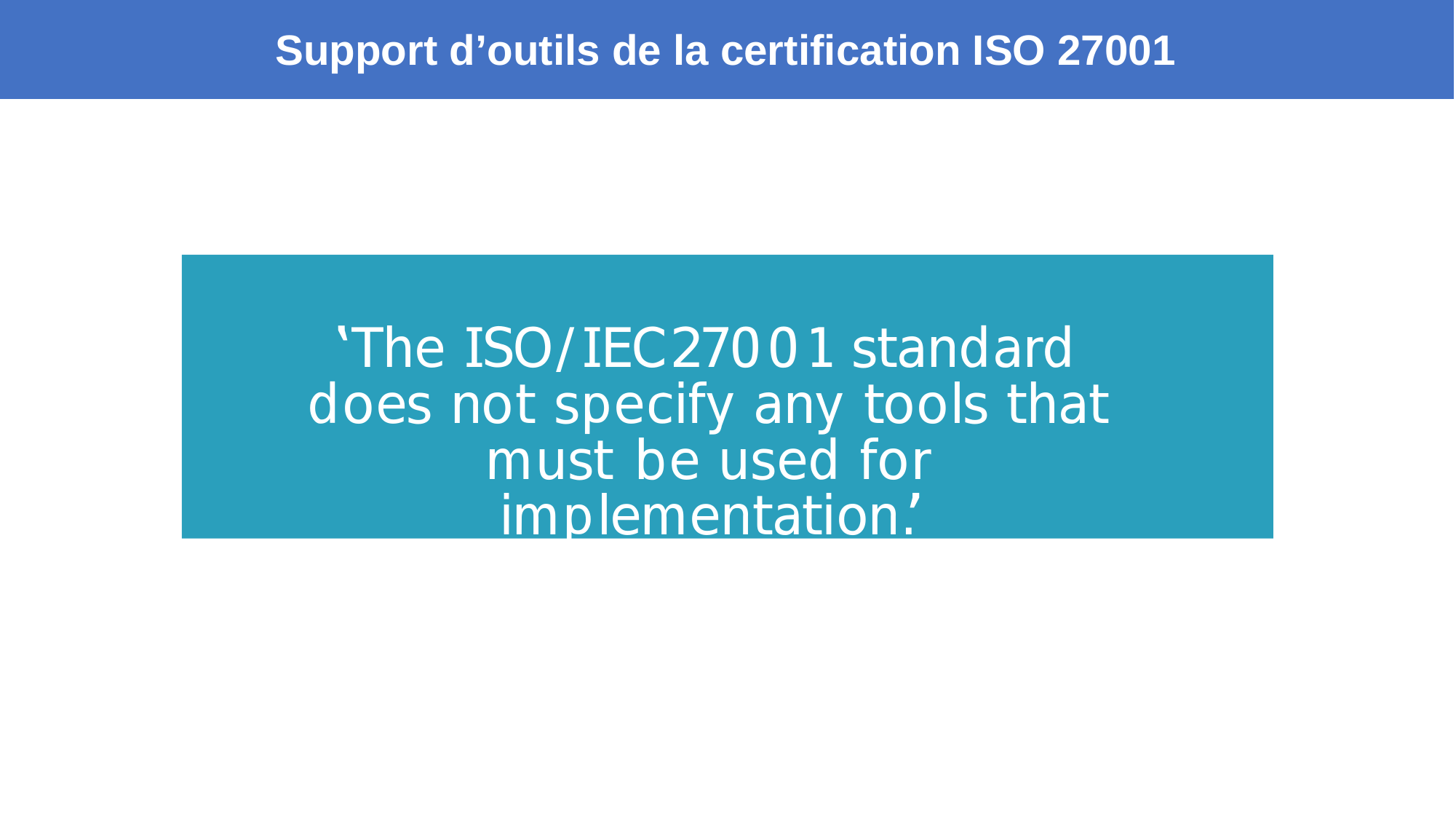

Support d’outils de la certification ISO 27001

‘The ISO/IEC27001 standard does not specify any tools that must be used for implementation.’